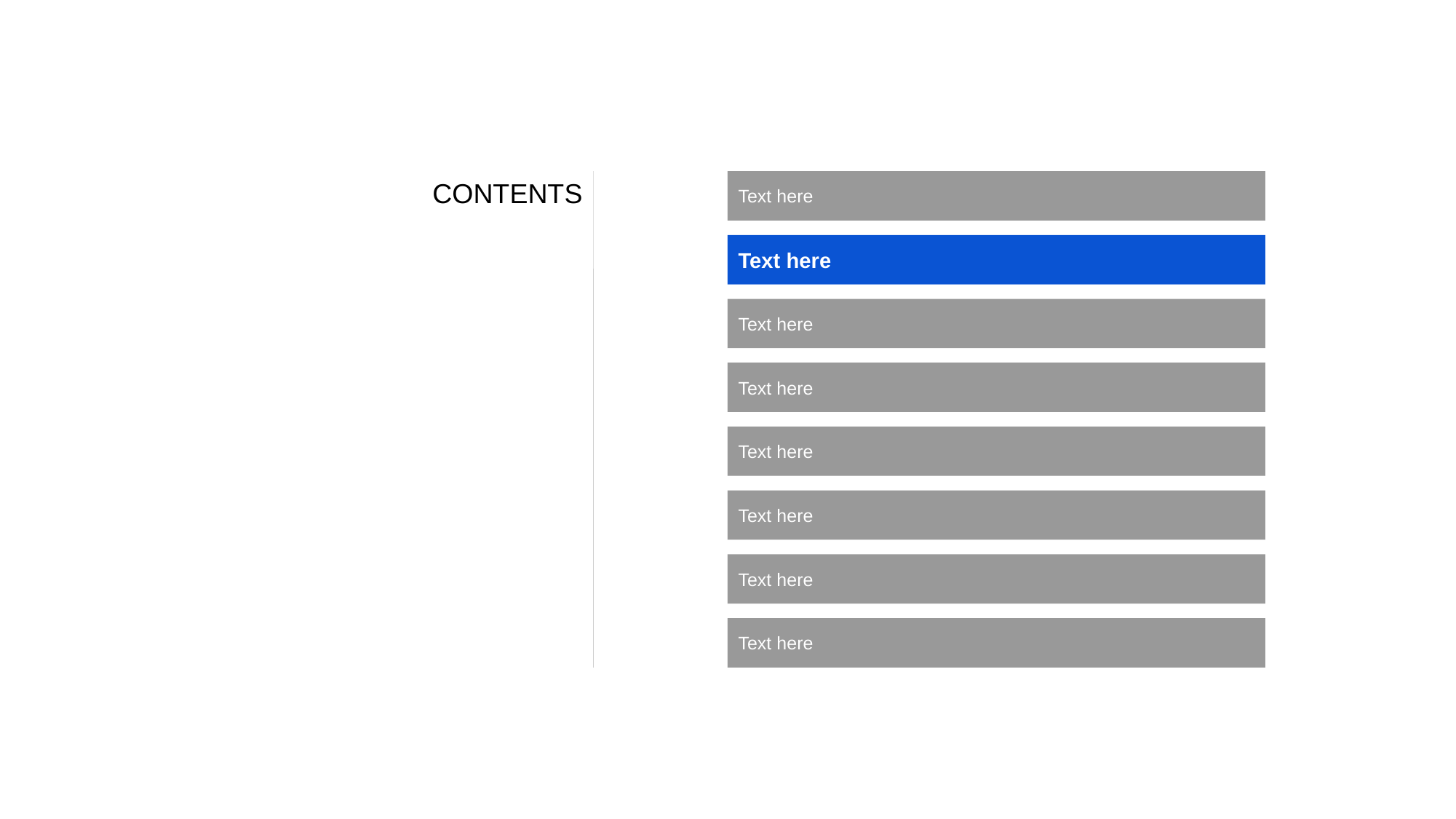

CONTENTS
Text here
Text here
Text here
Text here
Text here
Text here
Text here
Text here